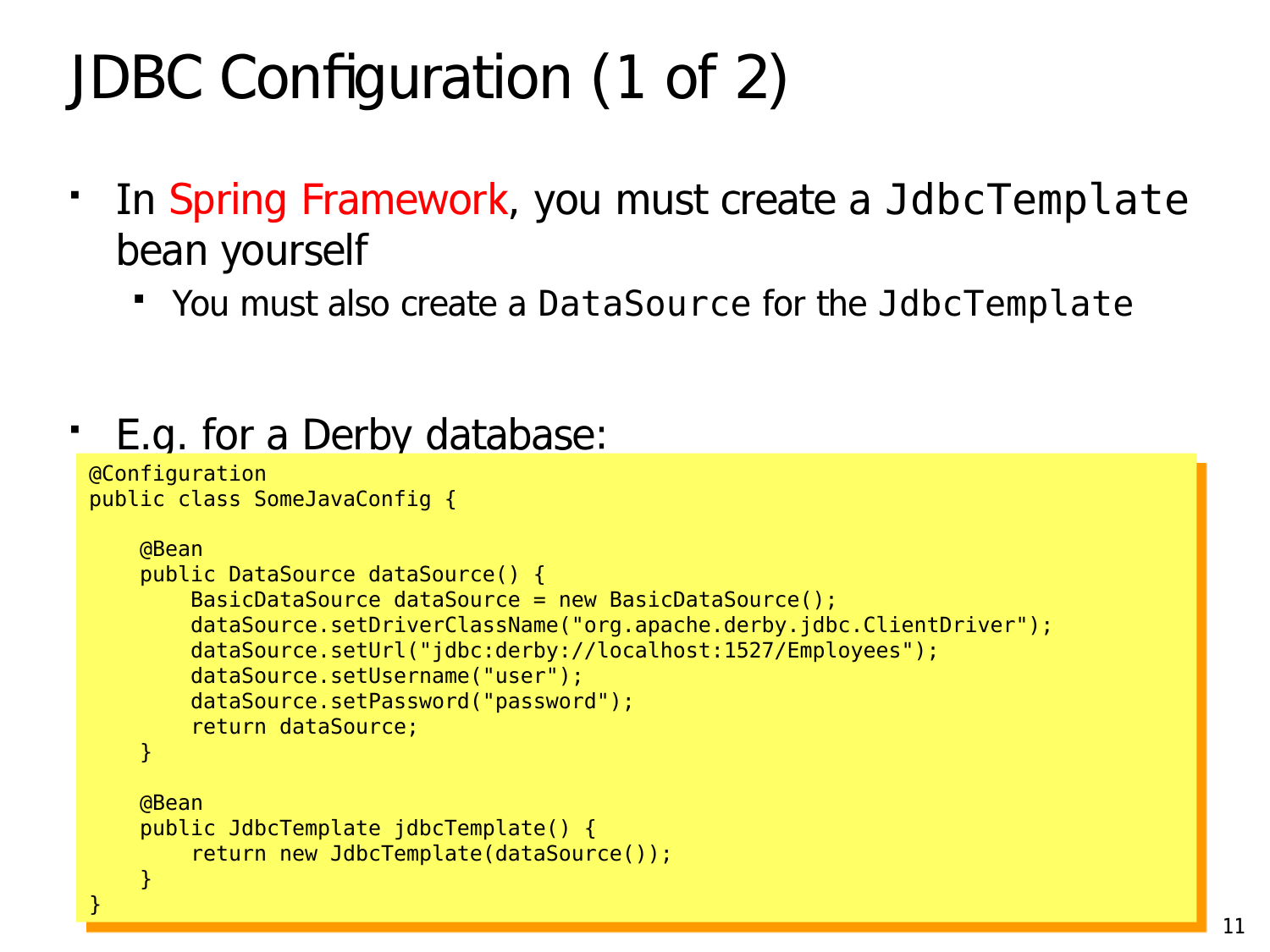

# JDBC Configuration (1 of 2)
In Spring Framework, you must create a JdbcTemplate bean yourself
You must also create a DataSource for the JdbcTemplate

E.g. for a Derby database:
@Configuration
public class SomeJavaConfig {

    @Bean
    public DataSource dataSource() {
        BasicDataSource dataSource = new BasicDataSource();
        dataSource.setDriverClassName("org.apache.derby.jdbc.ClientDriver");
        dataSource.setUrl("jdbc:derby://localhost:1527/Employees");
        dataSource.setUsername("user");
        dataSource.setPassword("password");
        return dataSource;
    }

    @Bean
    public JdbcTemplate jdbcTemplate() {
        return new JdbcTemplate(dataSource());
    }
}
11